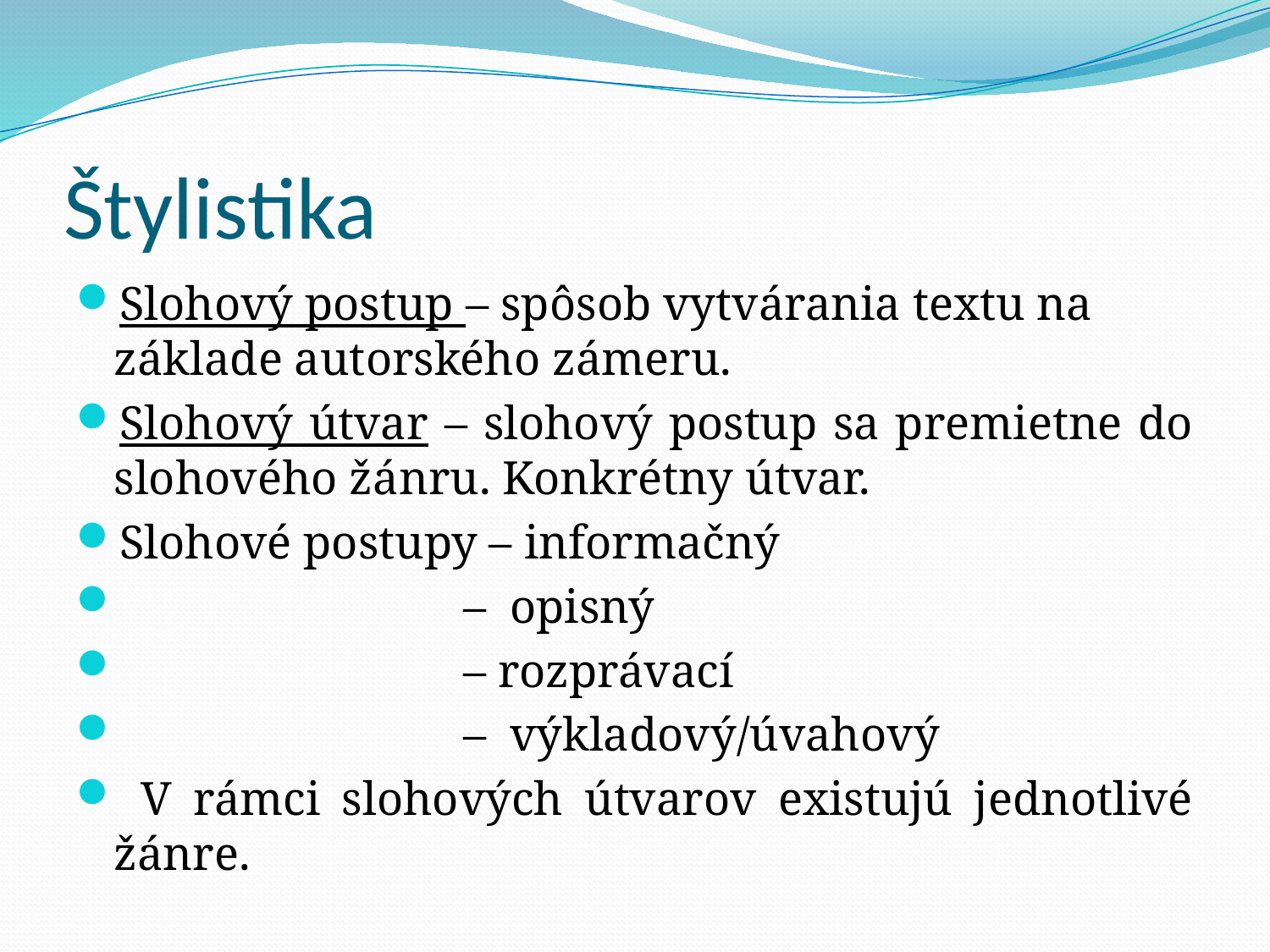

# Štylistika
Slohový postup – spôsob vytvárania textu na základe autorského zámeru.
Slohový útvar – slohový postup sa premietne do slohového žánru. Konkrétny útvar.
Slohové postupy – informačný
                             –  opisný
                             – rozprávací
                             –  výkladový/úvahový
 V rámci slohových útvarov existujú jednotlivé žánre.